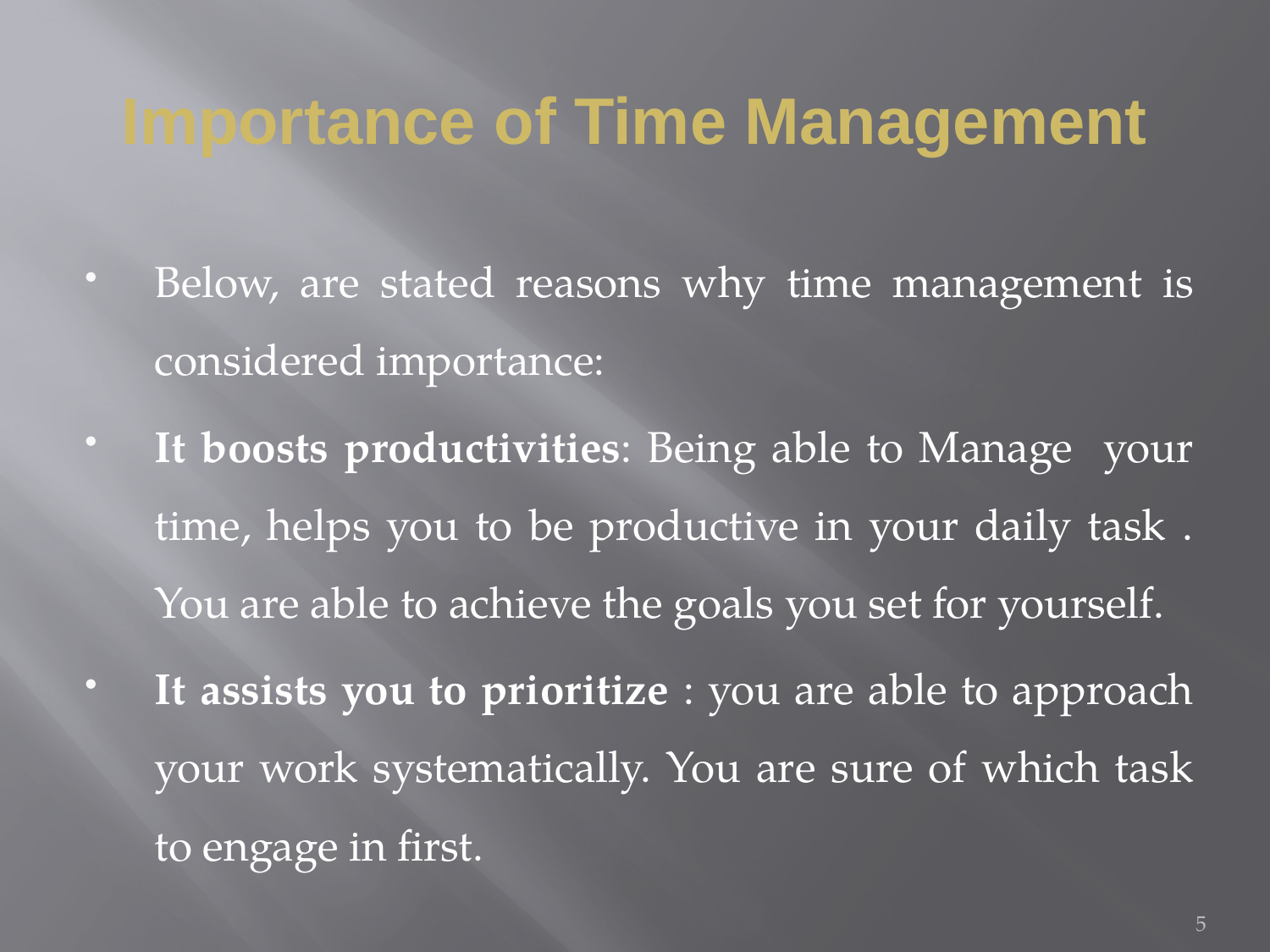

# Importance of Time Management
Below, are stated reasons why time management is considered importance:
It boosts productivities: Being able to Manage  your time, helps you to be productive in your daily task . You are able to achieve the goals you set for yourself.
It assists you to prioritize : you are able to approach your work systematically. You are sure of which task to engage in first.

5